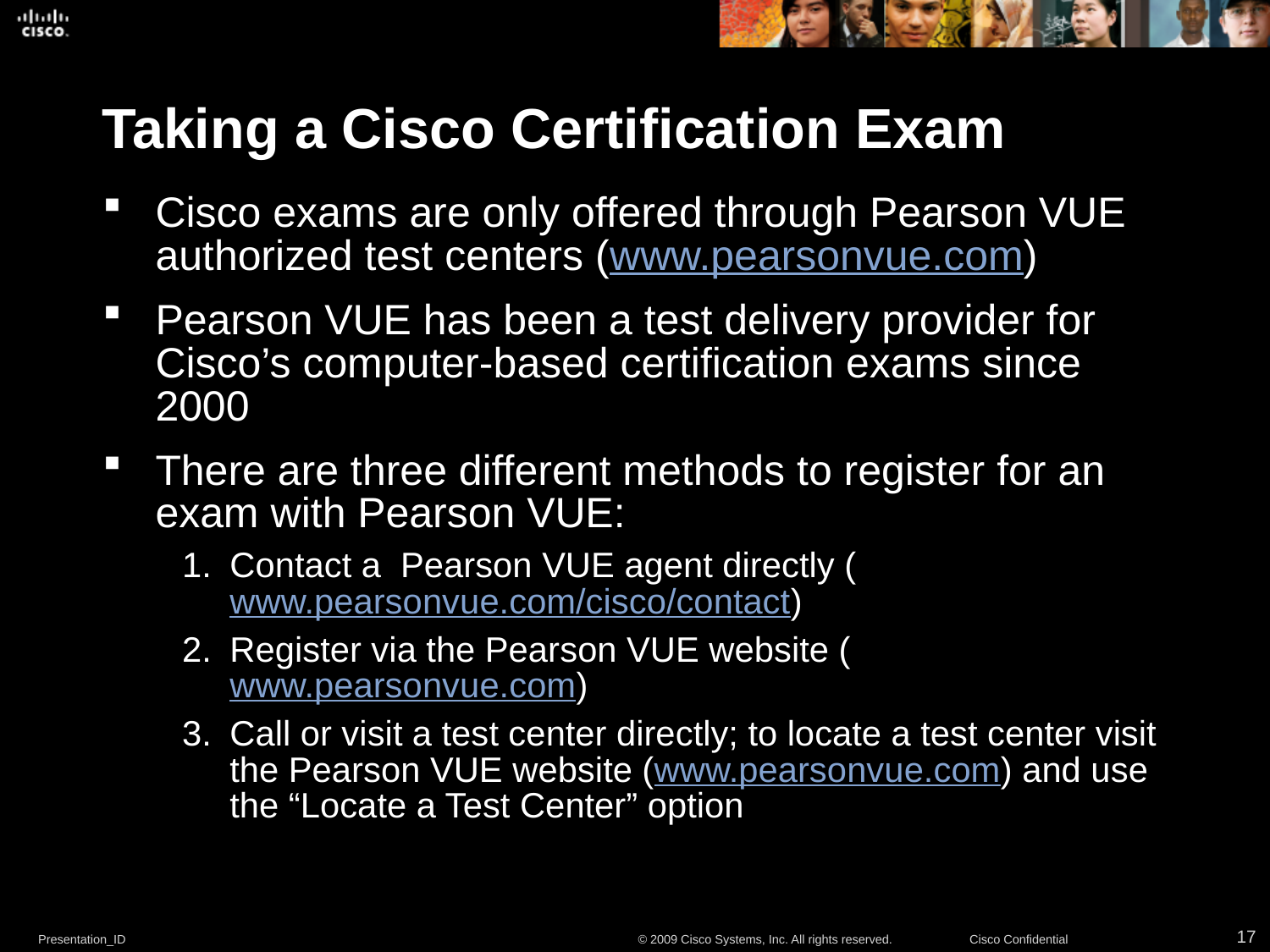

# Taking a Cisco Certification Exam
Cisco exams are only offered through Pearson VUE authorized test centers (www.pearsonvue.com)
Pearson VUE has been a test delivery provider for Cisco’s computer-based certification exams since 2000
There are three different methods to register for an exam with Pearson VUE:
Contact a  Pearson VUE agent directly (www.pearsonvue.com/cisco/contact)
Register via the Pearson VUE website (www.pearsonvue.com)
Call or visit a test center directly; to locate a test center visit the Pearson VUE website (www.pearsonvue.com) and use the “Locate a Test Center” option